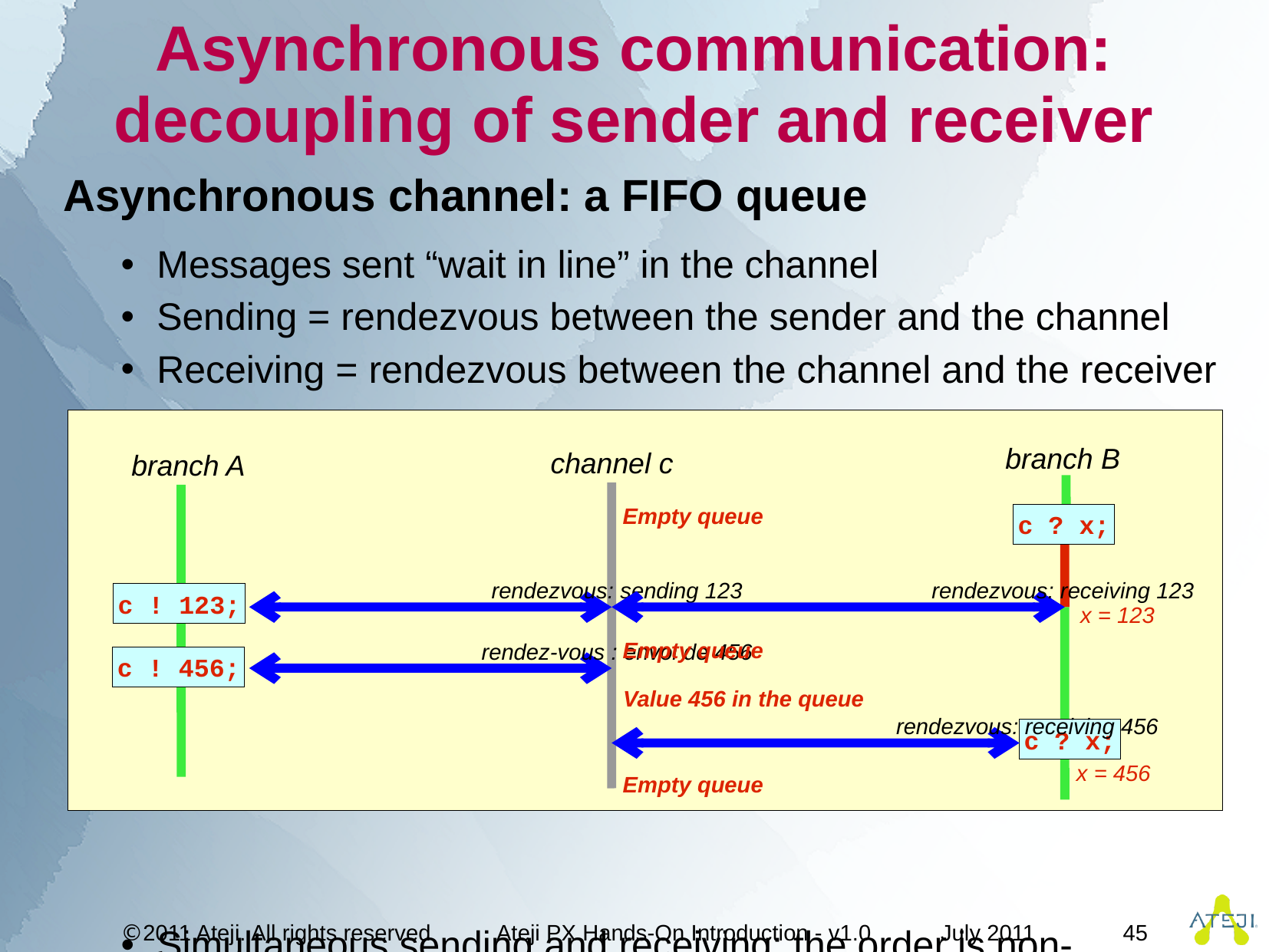

# Asynchronous communication: decoupling of sender and receiver
Asynchronous channel: a FIFO queue
Messages sent “wait in line” in the channel
Sending = rendezvous between the sender and the channel
Receiving = rendezvous between the channel and the receiver

Simultaneous sending and receiving: the order is non-deterministic

branch B
channel c
branch A

Empty queue
c ? x;

c ! 123;
x = 123
                                                           rendezvous: sending 123

                                                                       rendezvous: receiving 123

Empty queue
c ! 456;
                                                           rendez-vous : envoi de 456

Value 456 in the queue
c ? x;
                                                                   rendezvous: receiving 456

x = 456
Empty queue